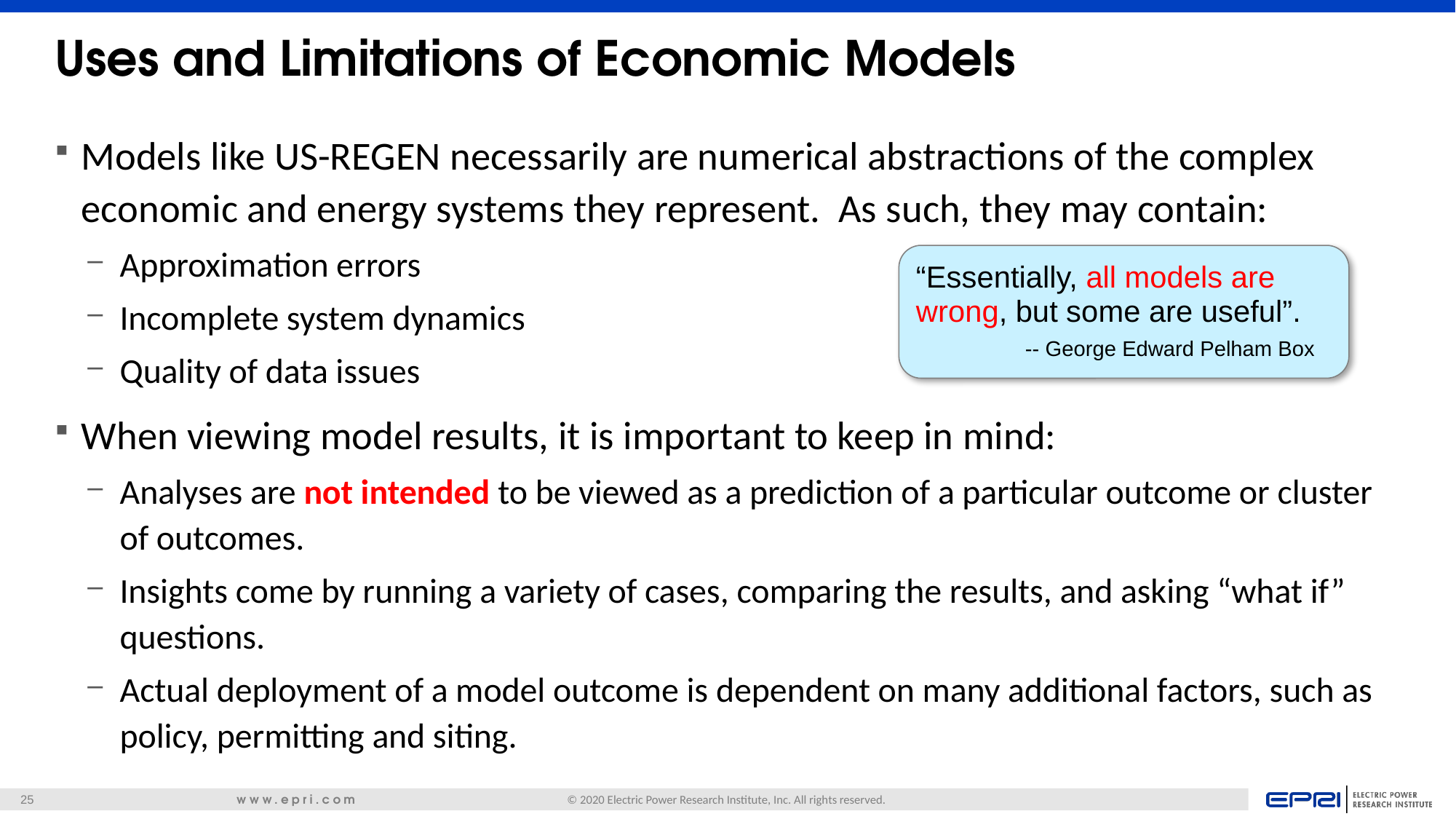

# Uses and Limitations of Economic Models
Models like US-REGEN necessarily are numerical abstractions of the complex economic and energy systems they represent.  As such, they may contain:
Approximation errors
Incomplete system dynamics
Quality of data issues
When viewing model results, it is important to keep in mind:
Analyses are not intended to be viewed as a prediction of a particular outcome or cluster of outcomes.
Insights come by running a variety of cases, comparing the results, and asking “what if” questions.
Actual deployment of a model outcome is dependent on many additional factors, such as policy, permitting and siting.

“Essentially, all models are
wrong, but some are useful”.  
	-- George Edward Pelham Box